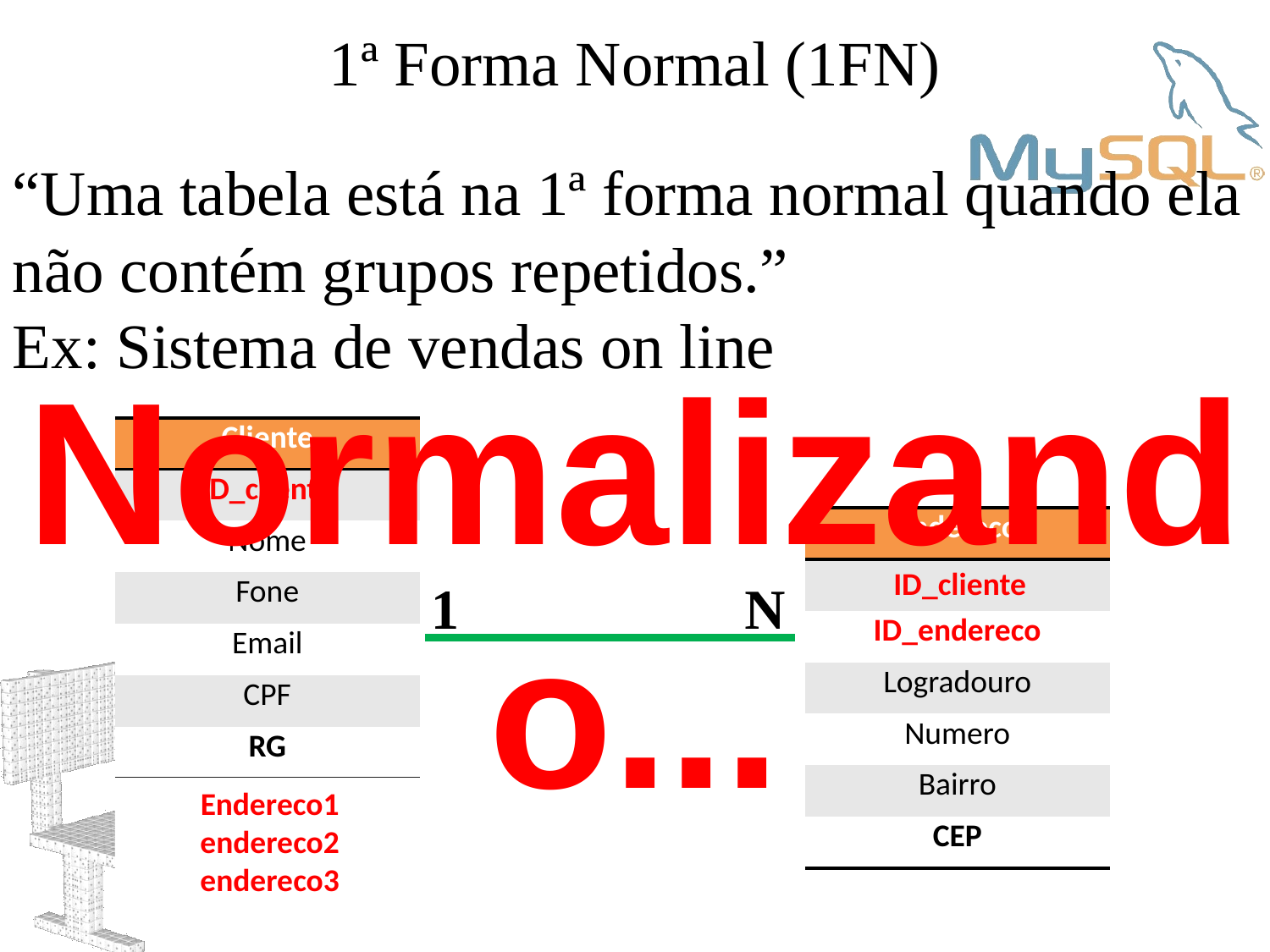

1ª Forma Normal (1FN)
“Uma tabela está na 1ª forma normal quando ela não contém grupos repetidos.”
Ex: Sistema de vendas on line
Normalizando...
| Cliente |
| --- |
| ID\_cliente |
| Nome |
| Fone |
| Email |
| CPF |
| RG |
| Endereco |
| --- |
|  |
| ID\_endereco |
| Logradouro |
| Numero |
| Bairro |
| CEP |
ID_cliente
1
N
Endereco1
endereco2
endereco3